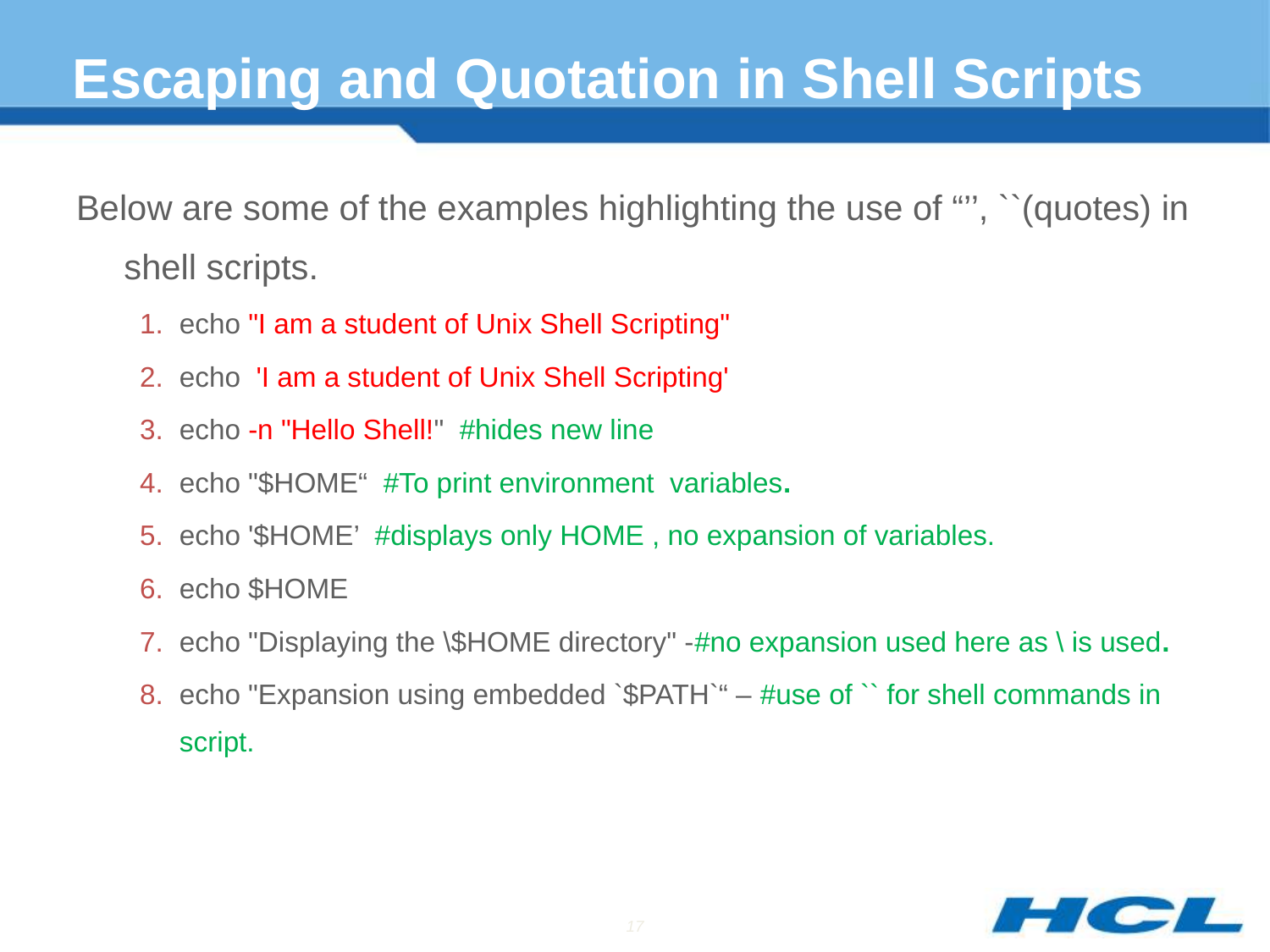

# Escaping and Quotation in Shell Scripts
Below are some of the examples highlighting the use of “’’, ``(quotes) in shell scripts.
echo "I am a student of Unix Shell Scripting"
echo  'I am a student of Unix Shell Scripting'
echo -n "Hello Shell!"  #hides new line
echo "$HOME“  #To print environment  variables.
echo '$HOME’  #displays only HOME , no expansion of variables.
echo $HOME
echo "Displaying the \$HOME directory" -#no expansion used here as \ is used.
echo "Expansion using embedded `$PATH`“ – #use of `` for shell commands in script.
17